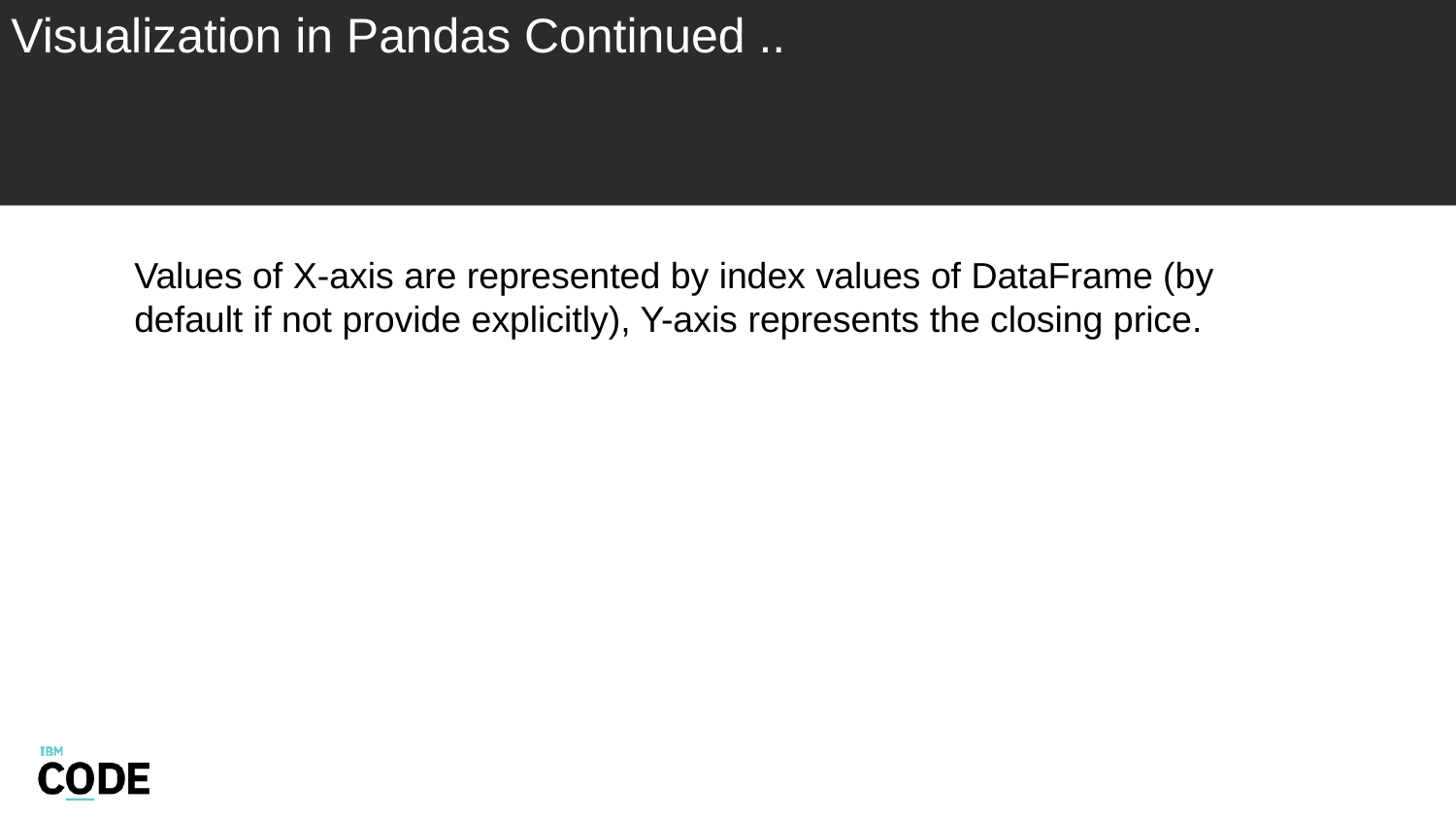

# Visualization in Pandas Continued ..
Values of X-axis are represented by index values of DataFrame (by default if not provide explicitly), Y-axis represents the closing price.